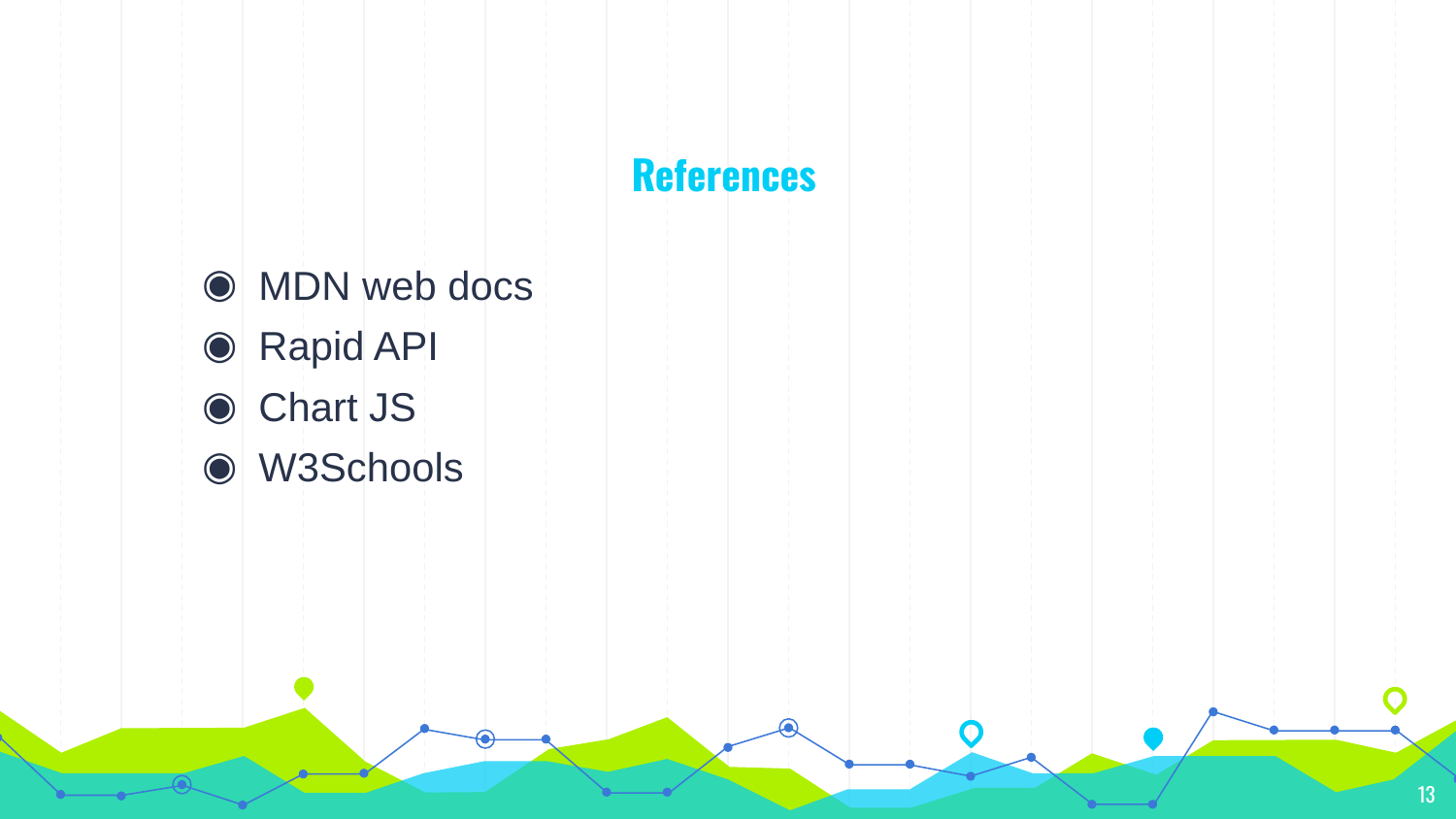

# References
MDN web docs
Rapid API
Chart JS
W3Schools
13